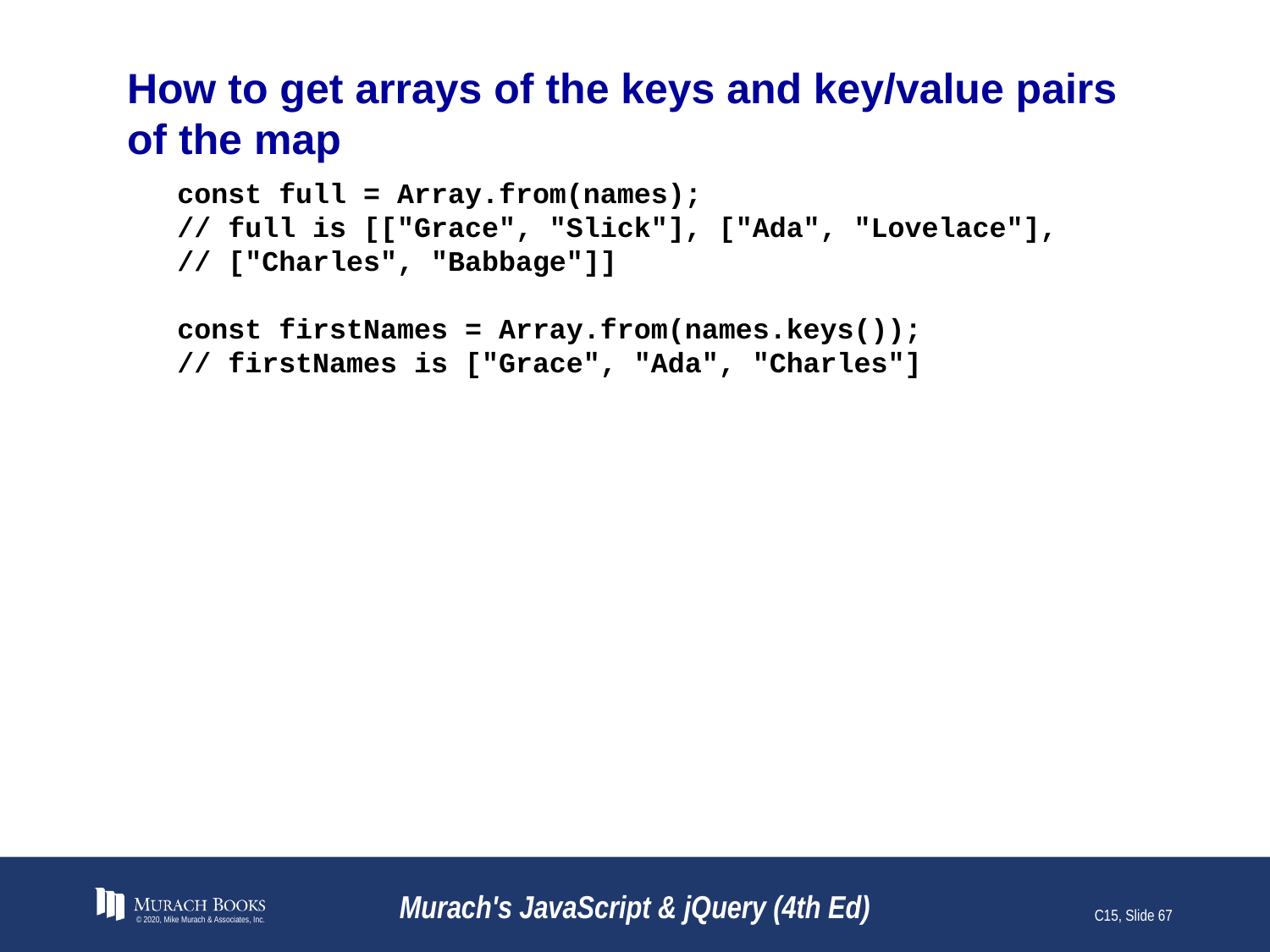

# How to get arrays of the keys and key/value pairs of the map
const full = Array.from(names);
// full is [["Grace", "Slick"], ["Ada", "Lovelace"],
// ["Charles", "Babbage"]]

const firstNames = Array.from(names.keys());
// firstNames is ["Grace", "Ada", "Charles"]

© 2020, Mike Murach & Associates, Inc.
Murach's JavaScript & jQuery (4th Ed)

C15, Slide 67